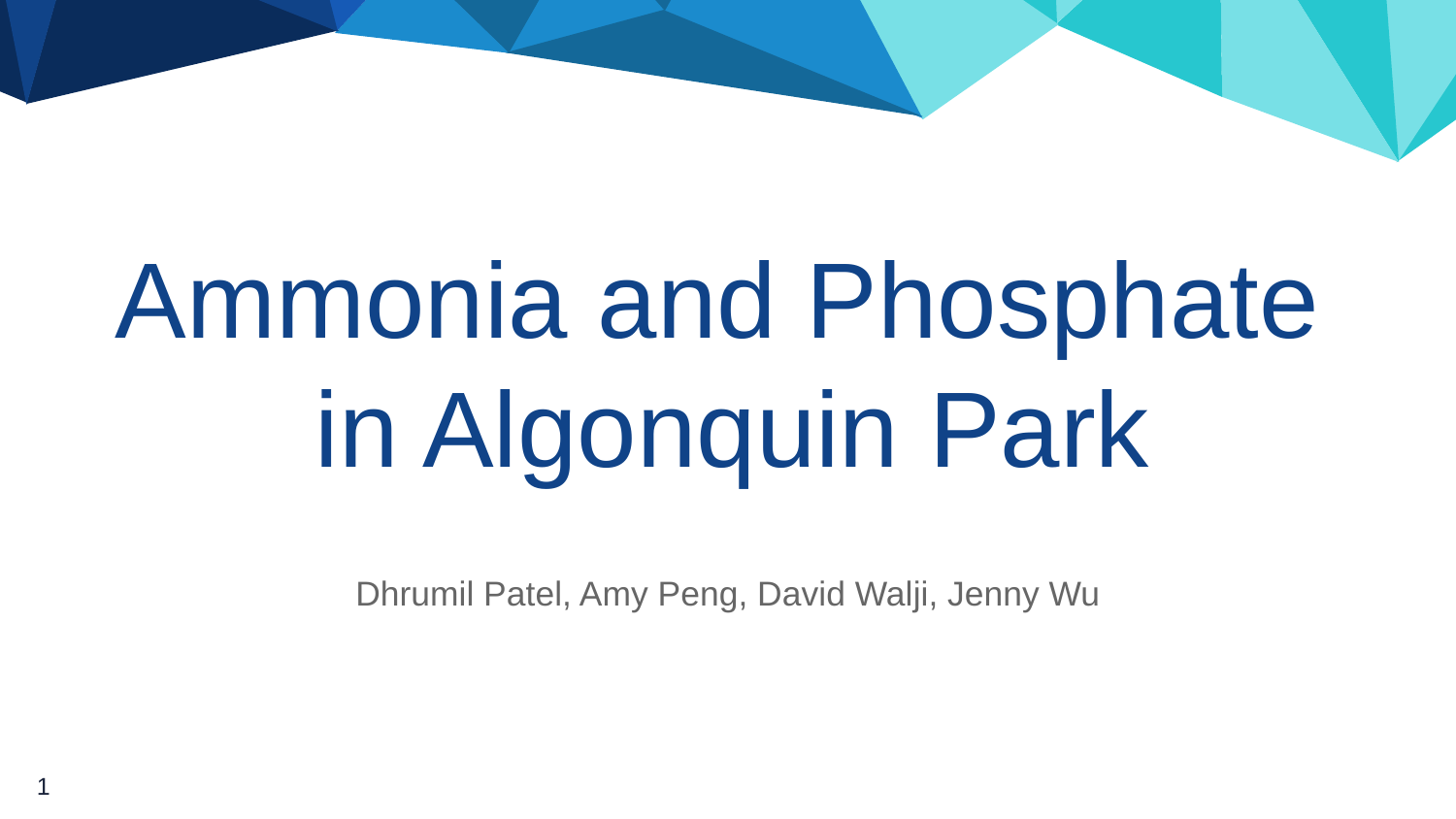

Ammonia and Phosphate
in Algonquin Park
Dhrumil Patel, Amy Peng, David Walji, Jenny Wu
1